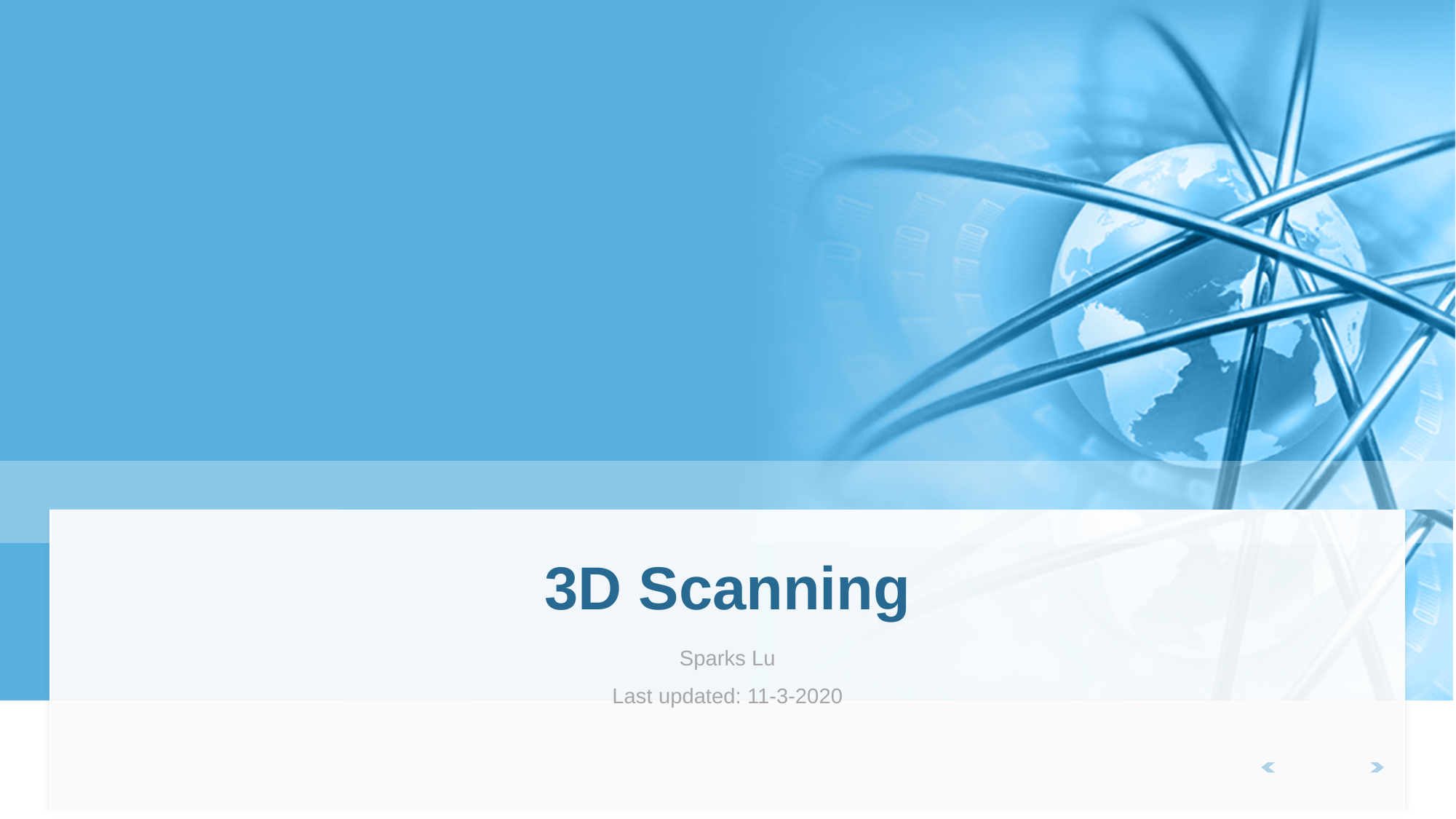

# 3D Scanning
Sparks Lu
Last updated: 11-3-2020